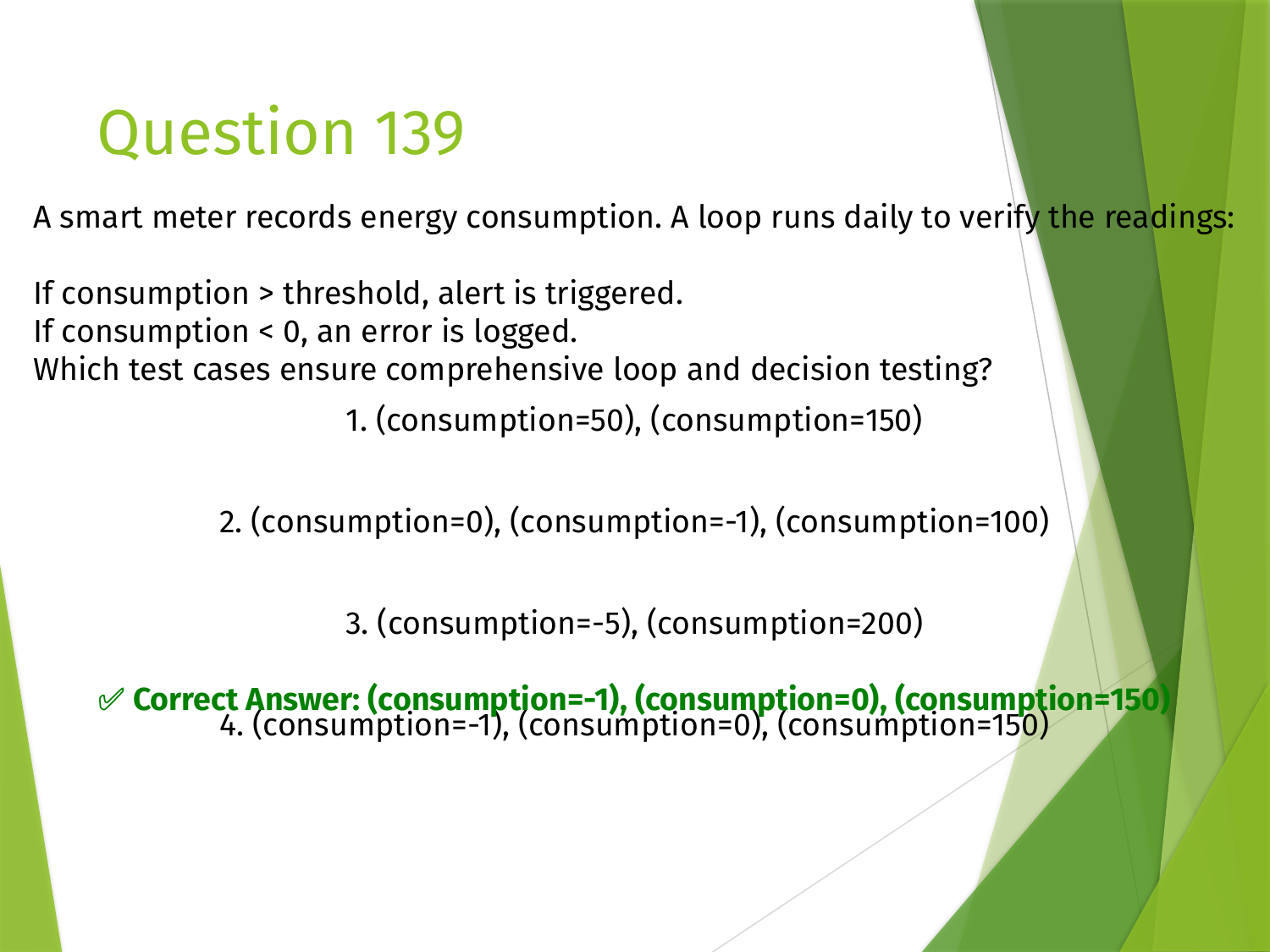

# Question 139
A smart meter records energy consumption. A loop runs daily to verify the readings:

If consumption > threshold, alert is triggered.
If consumption < 0, an error is logged.
Which test cases ensure comprehensive loop and decision testing?

1. (consumption=50), (consumption=150)

2. (consumption=0), (consumption=-1), (consumption=100)

3. (consumption=-5), (consumption=200)

✅ Correct Answer: (consumption=-1), (consumption=0), (consumption=150)

4. (consumption=-1), (consumption=0), (consumption=150)